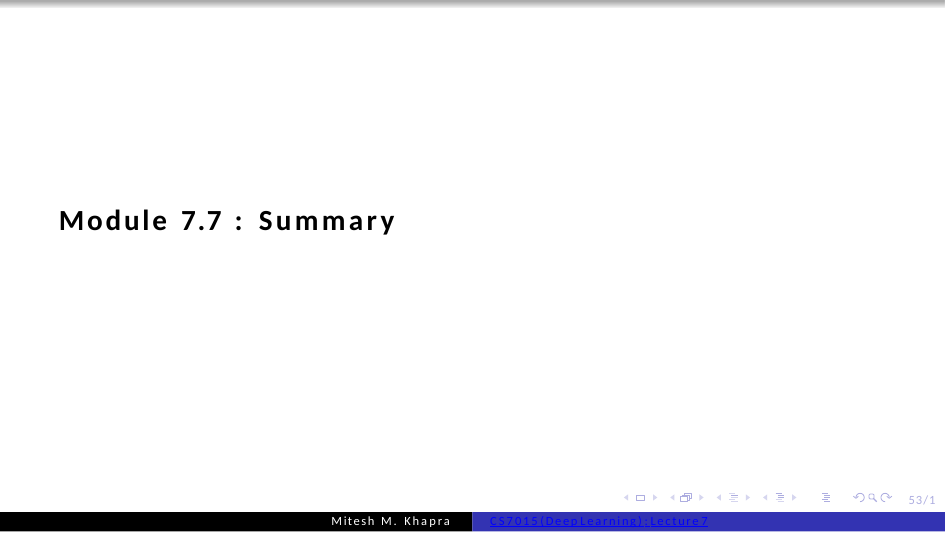

Module 7.7 : Summary
53/1

Mitesh M. Khapra
CS7015 (Deep Learning) : Lecture 7